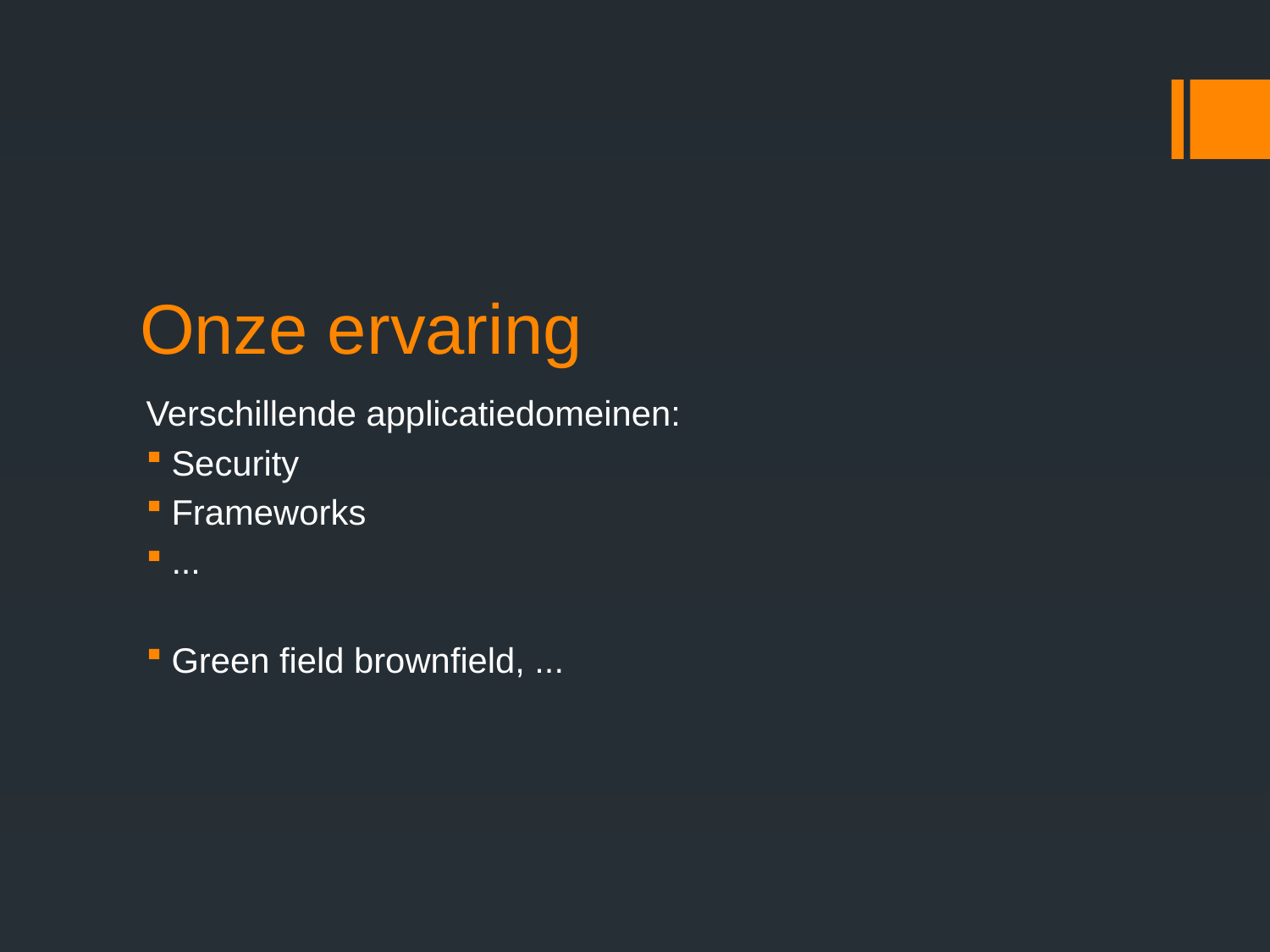

# Onze ervaring
Verschillende applicatiedomeinen:
Security
Frameworks
...

Green field brownfield, ...